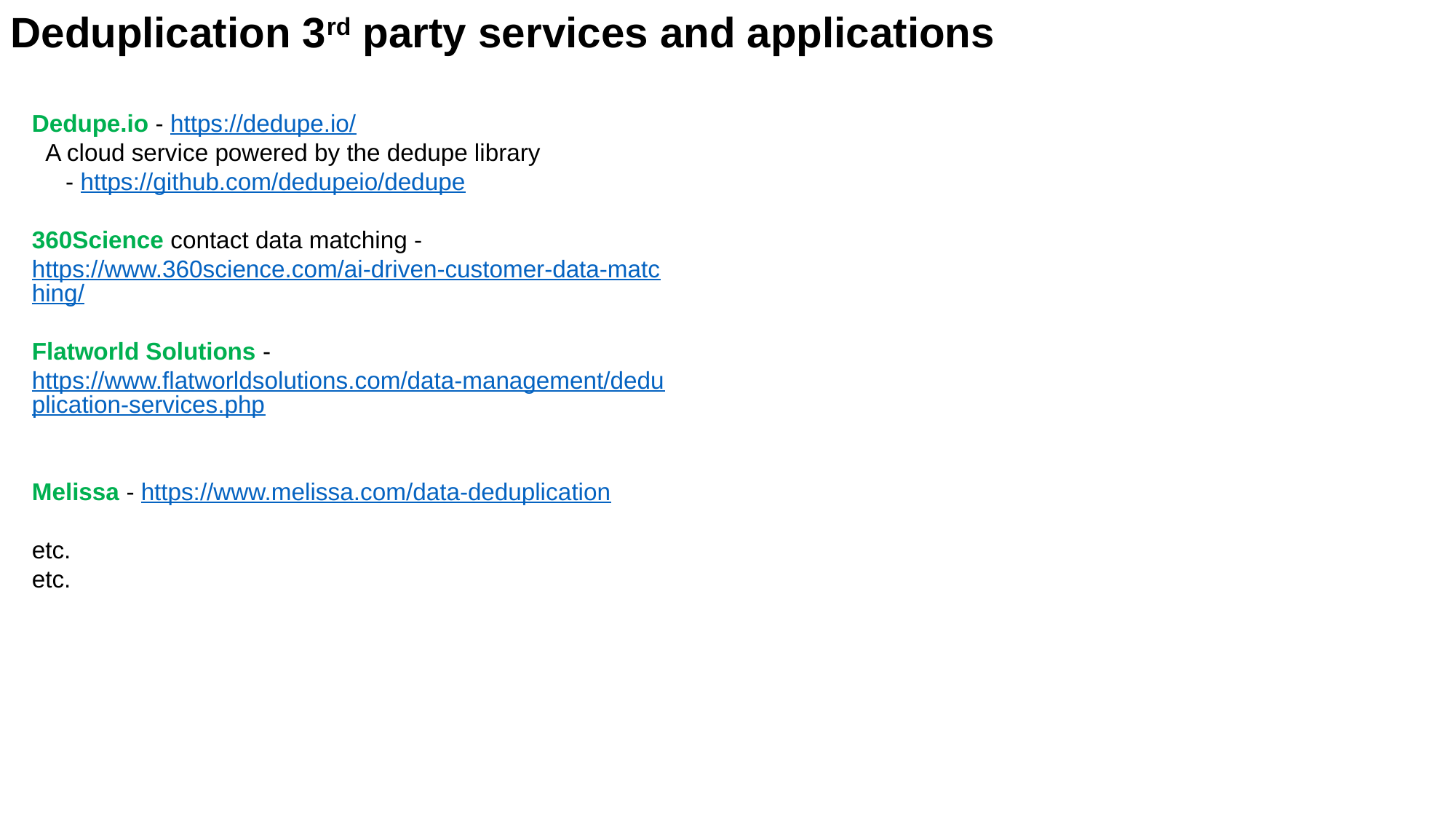

Deduplication 3rd party services and applications
Dedupe.io - https://dedupe.io/
  A cloud service powered by the dedupe library
     - https://github.com/dedupeio/dedupe

360Science contact data matching - https://www.360science.com/ai-driven-customer-data-matching/

Flatworld Solutions - https://www.flatworldsolutions.com/data-management/deduplication-services.php

Melissa - https://www.melissa.com/data-deduplication

etc.
etc.